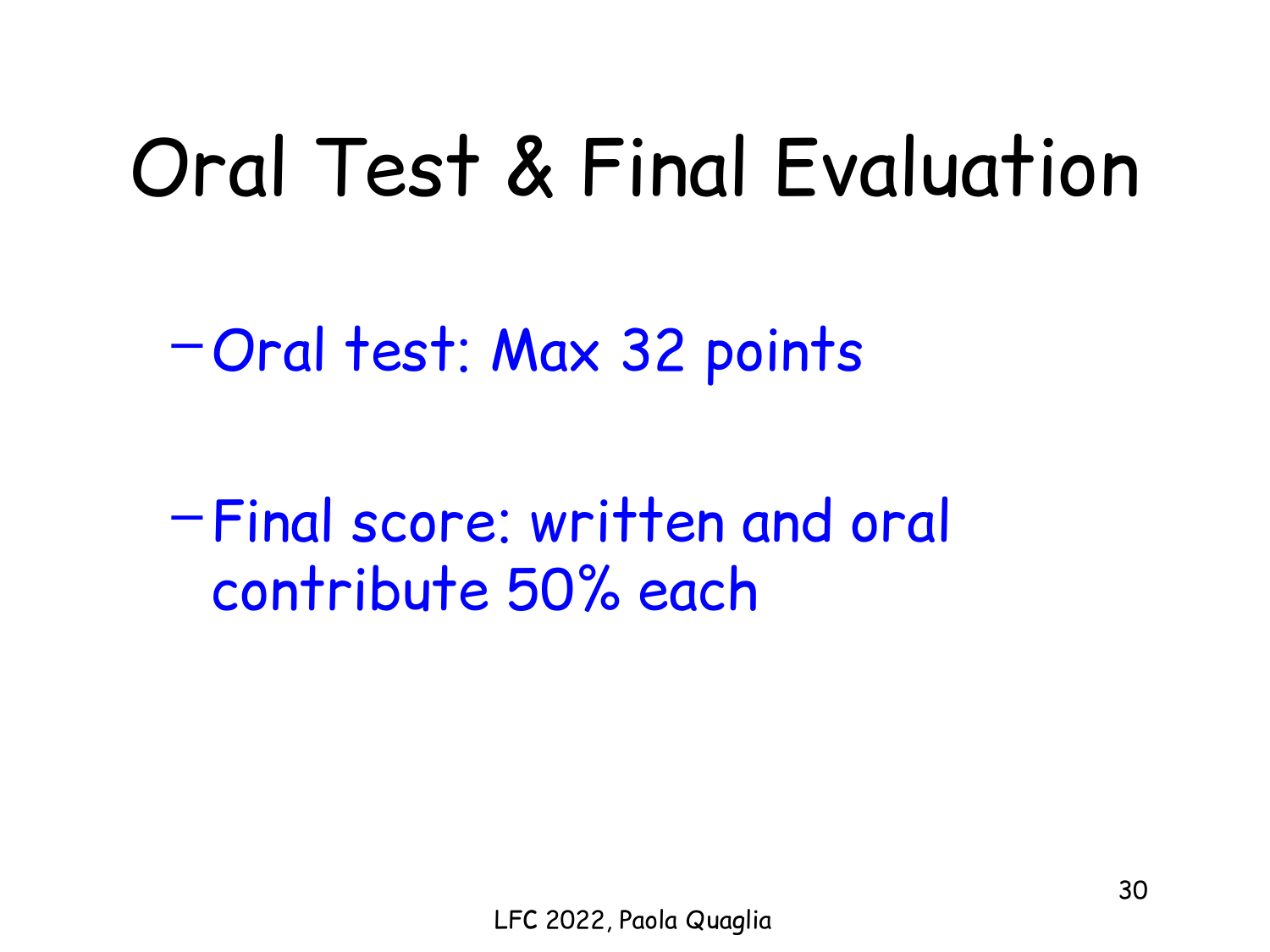

# Oral Test & Final Evaluation

Oral test: Max 32 points

Final score: written and oral contribute 50% each

LFC 2022, Paola Quaglia
30